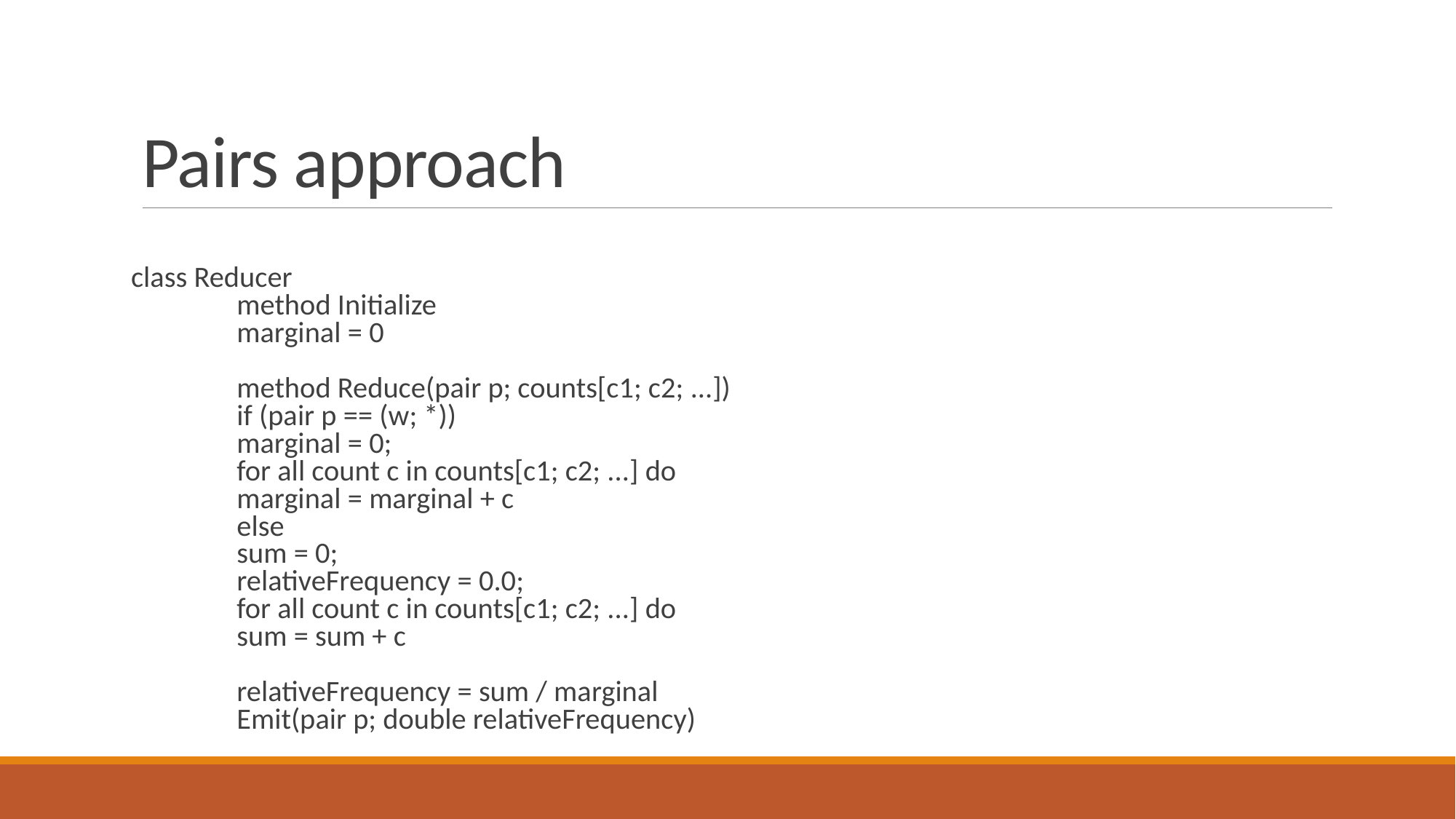

# Pairs approach

class Reducer
	method Initialize
		marginal = 0

	method Reduce(pair p; counts[c1; c2; ...])
		if (pair p == (w; *))
			marginal = 0;
			for all count c in counts[c1; c2; ...] do
				marginal = marginal + c
		else
			sum = 0;
			relativeFrequency = 0.0;
			for all count c in counts[c1; c2; ...] do
				sum = sum + c

			relativeFrequency = sum / marginal
			Emit(pair p; double relativeFrequency)